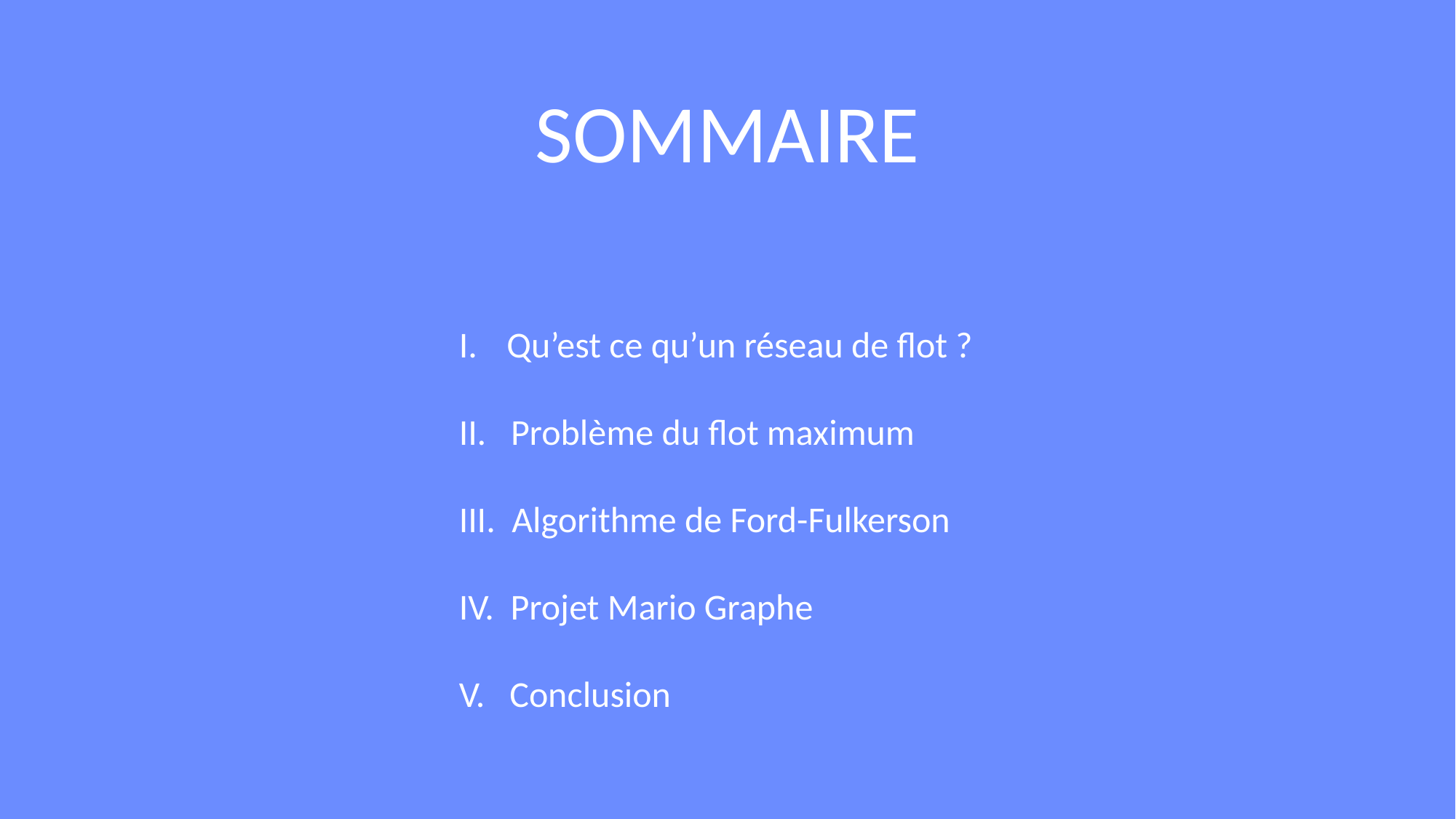

SOMMAIRE
Qu’est ce qu’un réseau de flot ?

II.   Problème du flot maximum

III.  Algorithme de Ford-Fulkerson

IV.  Projet Mario Graphe

V.   Conclusion